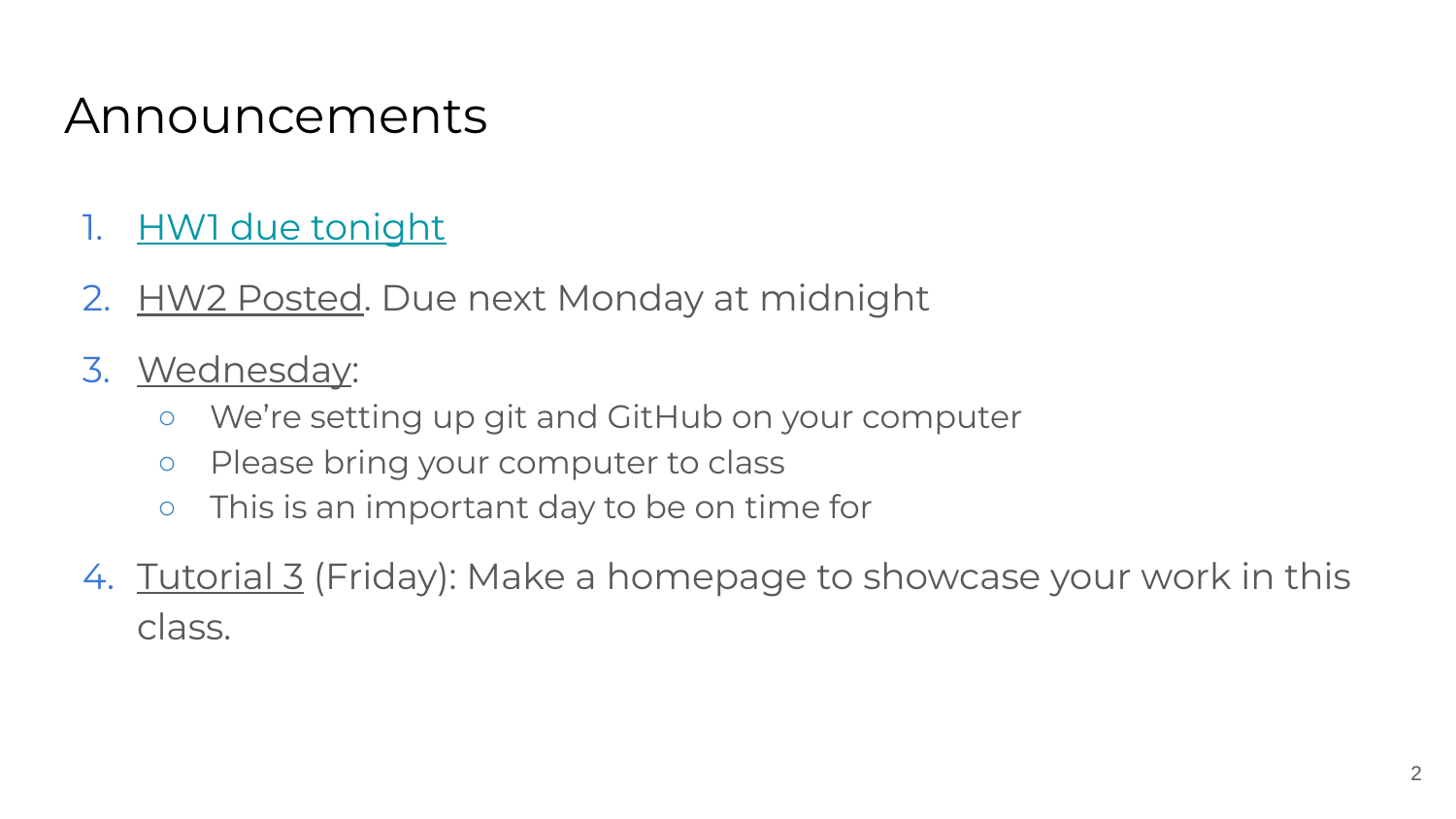

# Announcements
HW1 due tonight
HW2 Posted. Due next Monday at midnight
Wednesday:
We’re setting up git and GitHub on your computer
Please bring your computer to class
This is an important day to be on time for
Tutorial 3 (Friday): Make a homepage to showcase your work in this class.
2